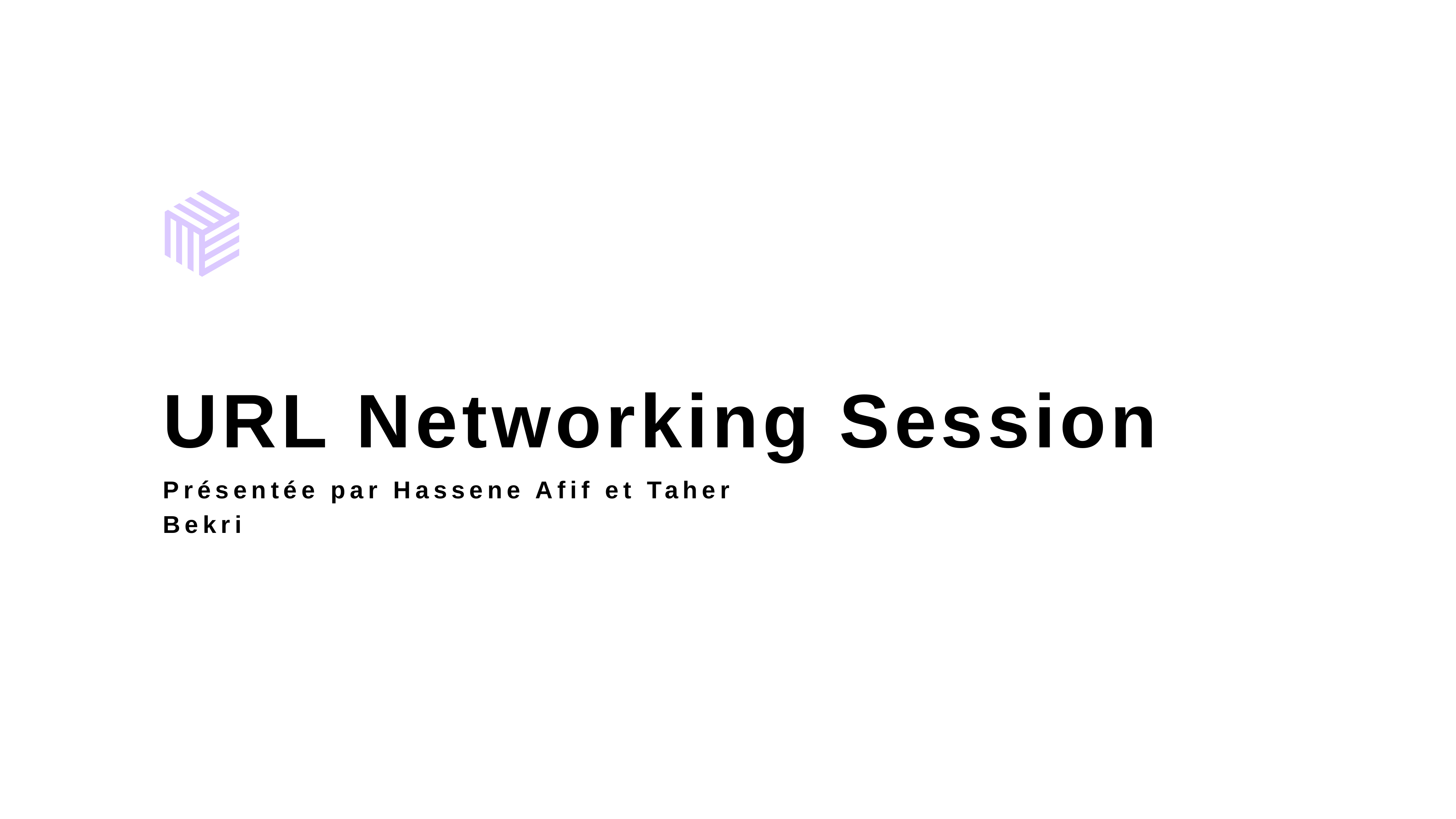

URL Networking Session
Présentée par Hassene Afif et Taher Bekri